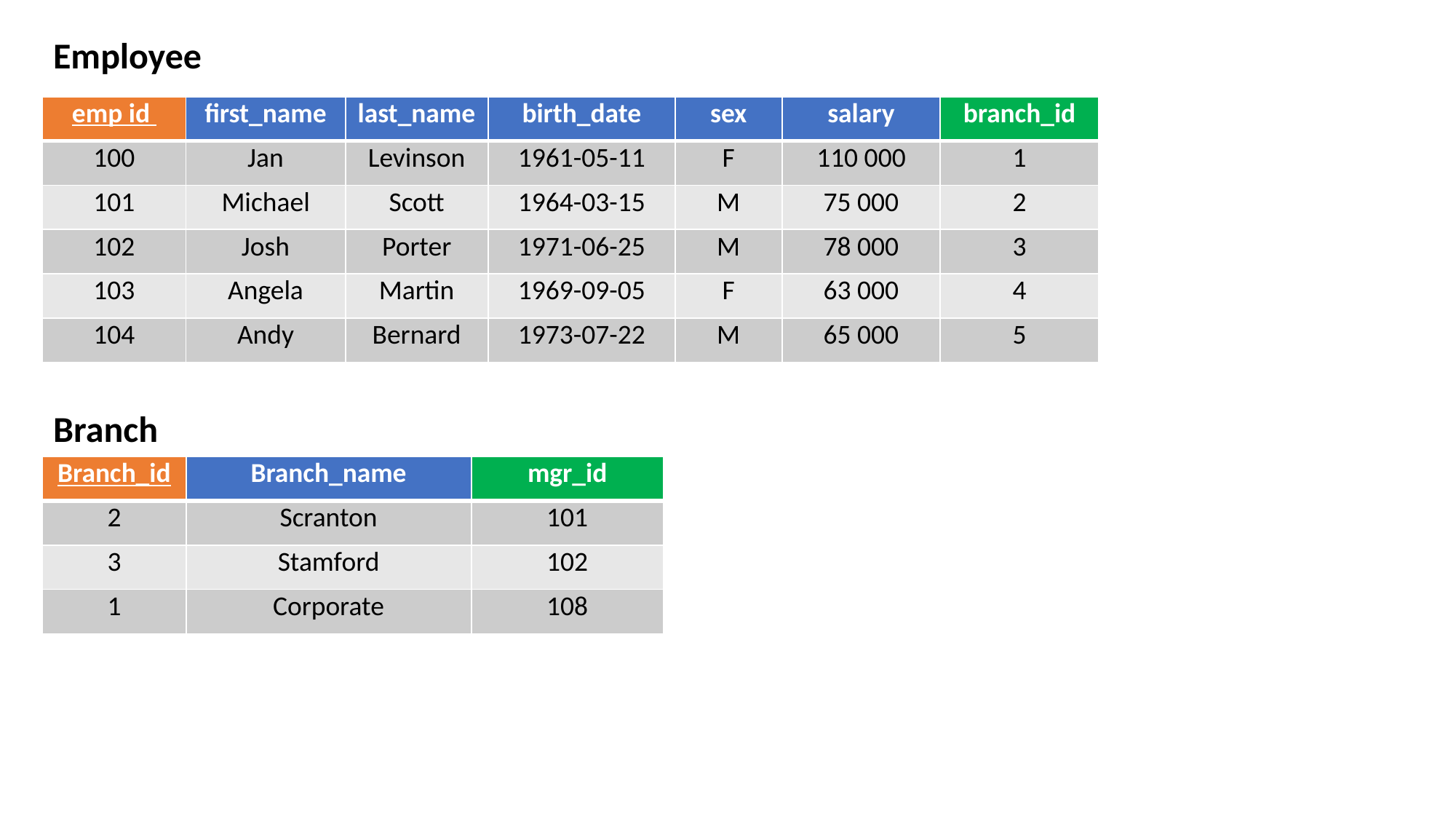

Employee
| emp id | first\_name | last\_name | birth\_date | sex | salary | branch\_id |
| --- | --- | --- | --- | --- | --- | --- |
| 100 | Jan | Levinson | 1961-05-11 | F | 110 000 | 1 |
| 101 | Michael | Scott | 1964-03-15 | M | 75 000 | 2 |
| 102 | Josh | Porter | 1971-06-25 | M | 78 000 | 3 |
| 103 | Angela | Martin | 1969-09-05 | F | 63 000 | 4 |
| 104 | Andy | Bernard | 1973-07-22 | M | 65 000 | 5 |
Branch
| Branch\_id | Branch\_name | mgr\_id |
| --- | --- | --- |
| 2 | Scranton | 101 |
| 3 | Stamford | 102 |
| 1 | Corporate | 108 |